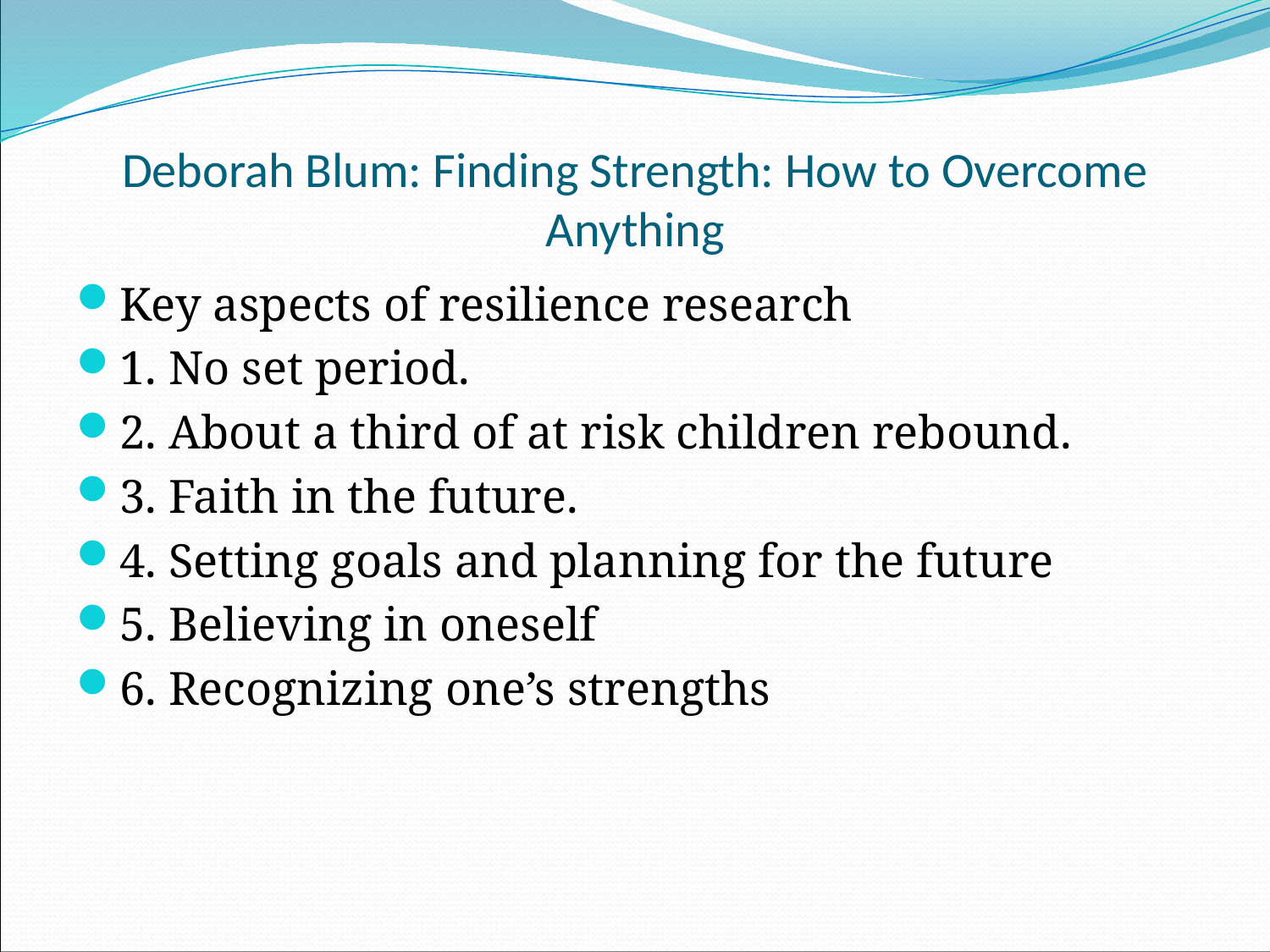

# Deborah Blum: Finding Strength: How to Overcome Anything
Key aspects of resilience research
1. No set period.
2. About a third of at risk children rebound.
3. Faith in the future.
4. Setting goals and planning for the future
5. Believing in oneself
6. Recognizing one’s strengths